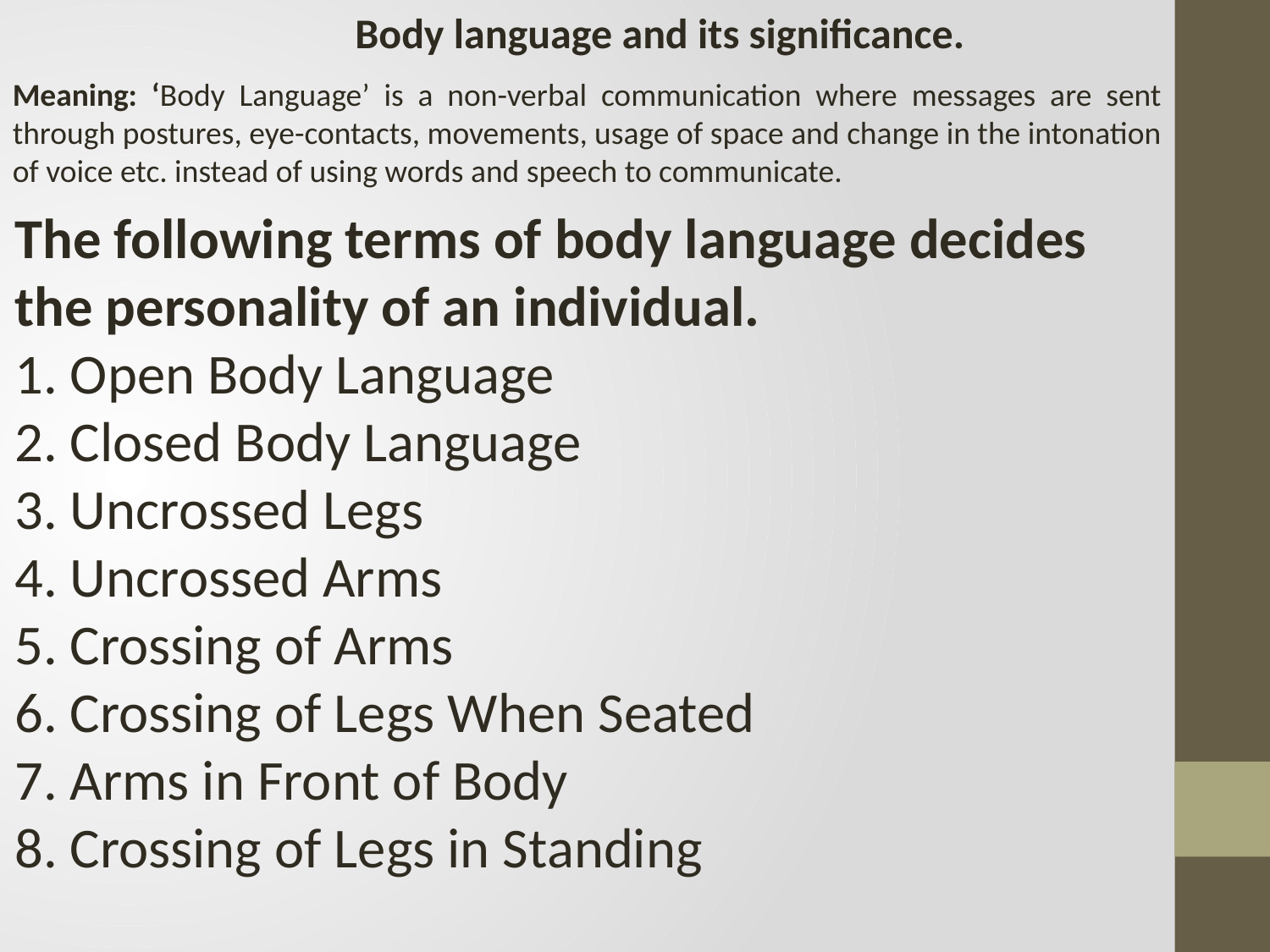

Body language and its significance.
Meaning: ‘Body Language’ is a non-verbal communication where messages are sent through postures, eye-contacts, movements, usage of space and change in the intonation of voice etc. instead of using words and speech to communicate.
The following terms of body language decides the personality of an individual.
1. Open Body Language
2. Closed Body Language
3. Uncrossed Legs
4. Uncrossed Arms
5. Crossing of Arms
6. Crossing of Legs When Seated
7. Arms in Front of Body
8. Crossing of Legs in Standing